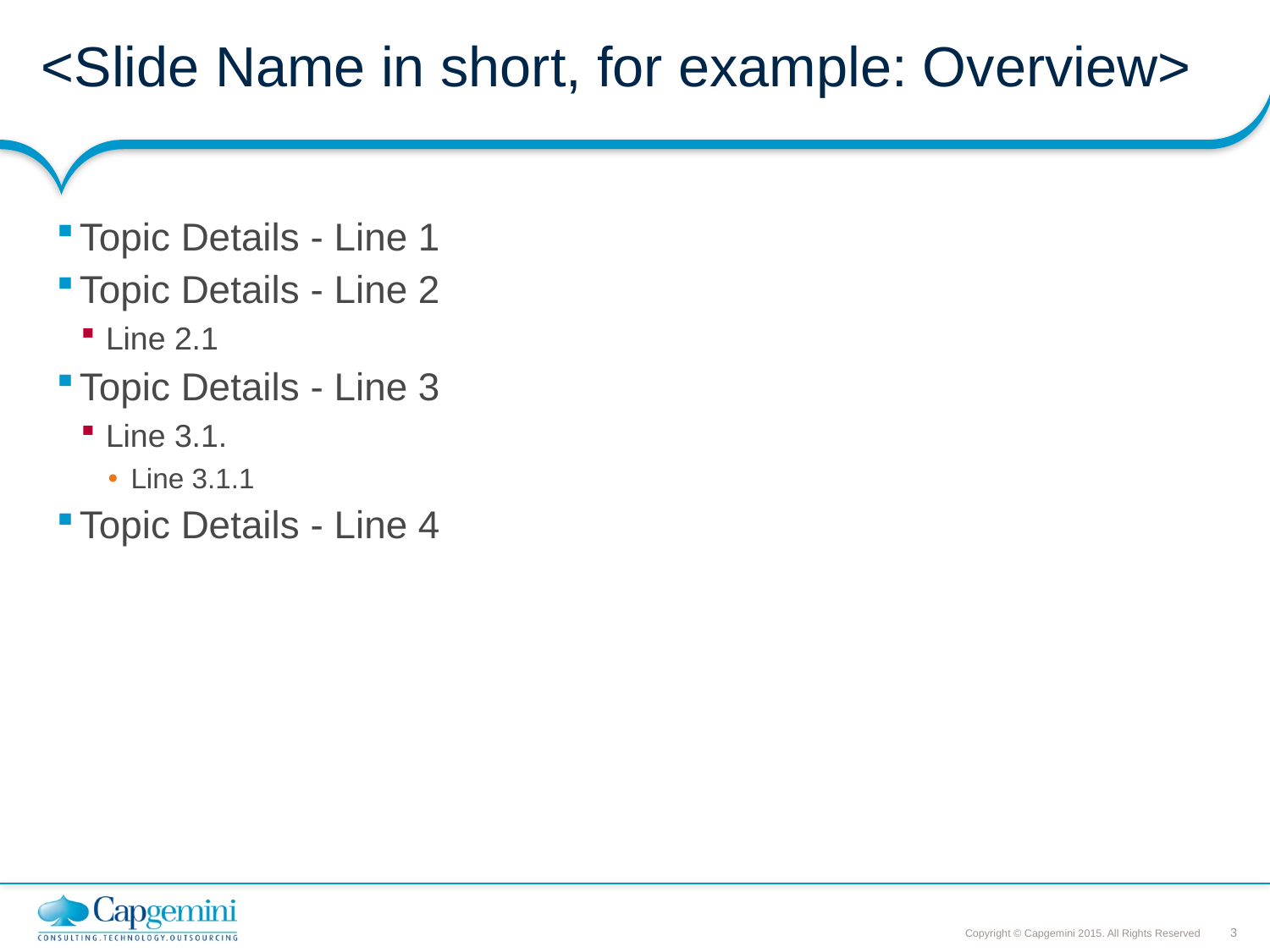

# <Slide Name in short, for example: Overview>
Topic Details - Line 1
Topic Details - Line 2
Line 2.1
Topic Details - Line 3
Line 3.1.
Line 3.1.1
Topic Details - Line 4